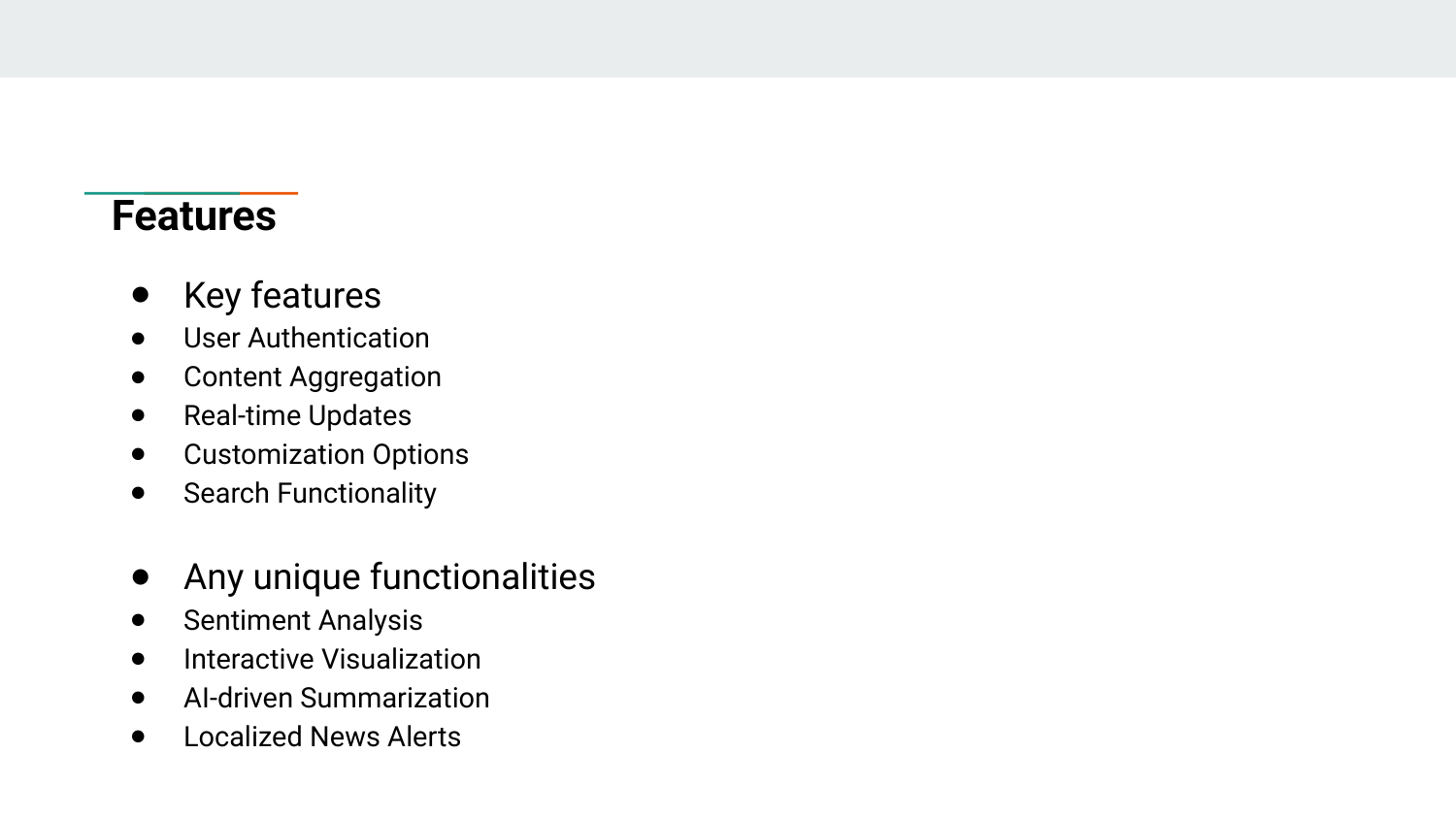

# Features

Key features
User Authentication
Content Aggregation
Real-time Updates
Customization Options
Search Functionality

Any unique functionalities
Sentiment Analysis
Interactive Visualization
AI-driven Summarization
Localized News Alerts